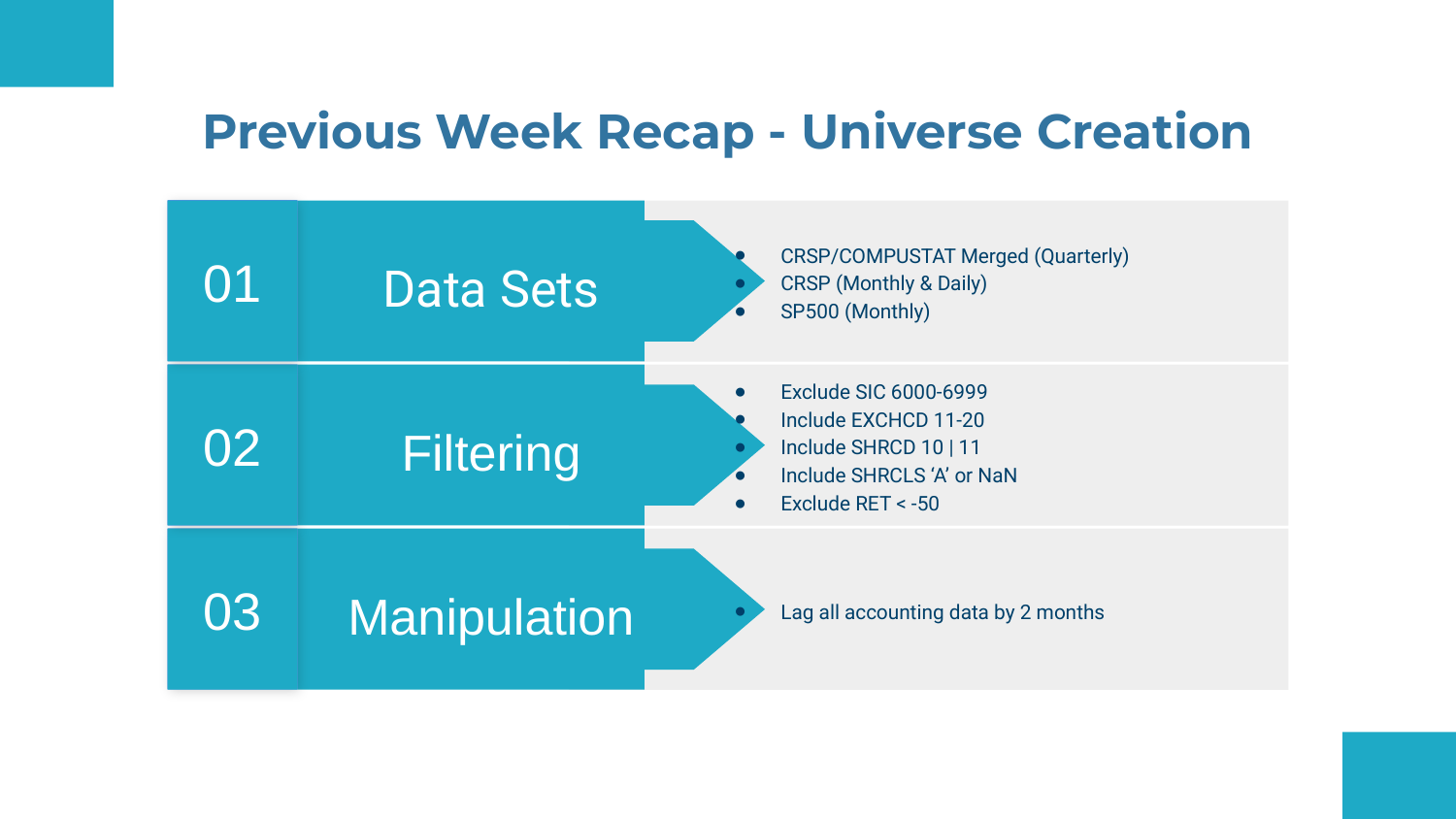

# Previous Week Recap - Universe Creation

01

CRSP/COMPUSTAT Merged (Quarterly)
CRSP (Monthly & Daily)
SP500 (Monthly)
Data Sets

02

Exclude SIC 6000-6999
Include EXCHCD 11-20
Include SHRCD 10 | 11
Include SHRCLS ‘A’ or NaN
Exclude RET < -50
Filtering

03

Lag all accounting data by 2 months
Manipulation